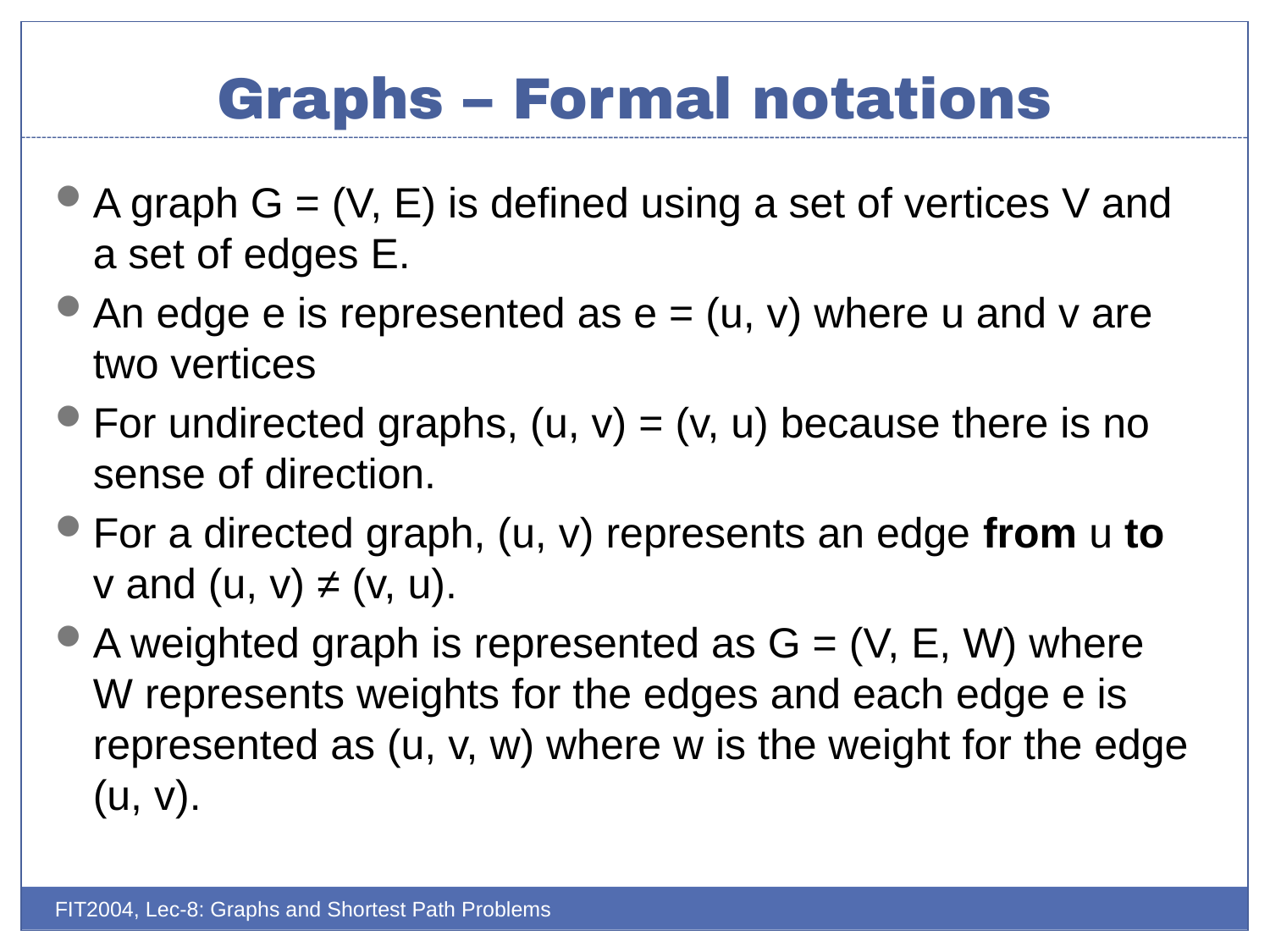

# Graphs – Formal notations
A graph G = (V, E) is defined using a set of vertices V and a set of edges E.
An edge e is represented as e = (u, v) where u and v are two vertices
For undirected graphs, (u, v) = (v, u) because there is no sense of direction.
For a directed graph, (u, v) represents an edge from u to v and (u, v) ≠ (v, u).
A weighted graph is represented as G = (V, E, W) where W represents weights for the edges and each edge e is represented as (u, v, w) where w is the weight for the edge (u, v).

FIT2004, Lec-8: Graphs and Shortest Path Problems